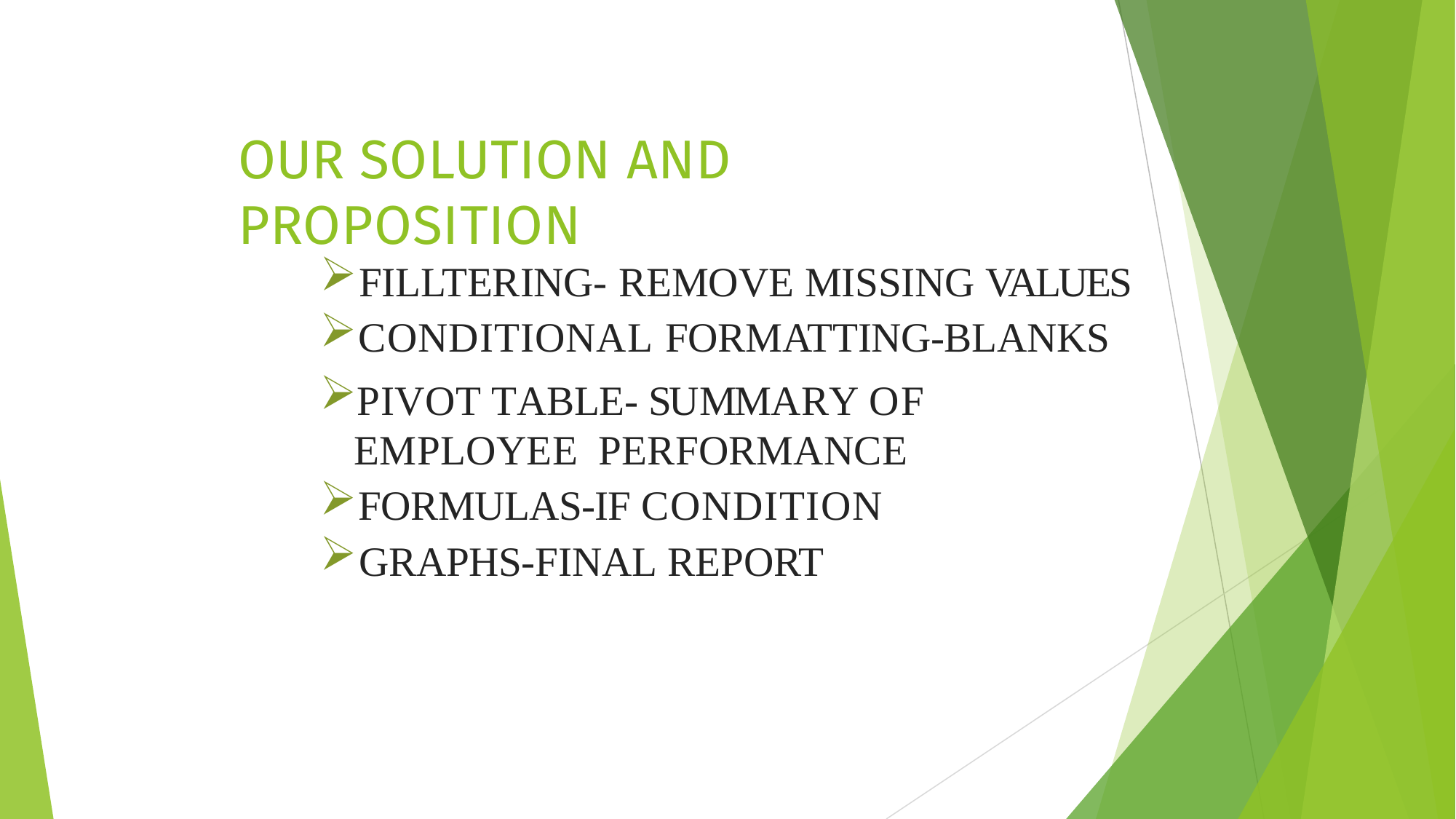

# OUR SOLUTION AND PROPOSITION
FILLTERING- REMOVE MISSING VALUES
CONDITIONAL FORMATTING-BLANKS
PIVOT TABLE- SUMMARY OF EMPLOYEE  PERFORMANCE
FORMULAS-IF CONDITION
GRAPHS-FINAL REPORT